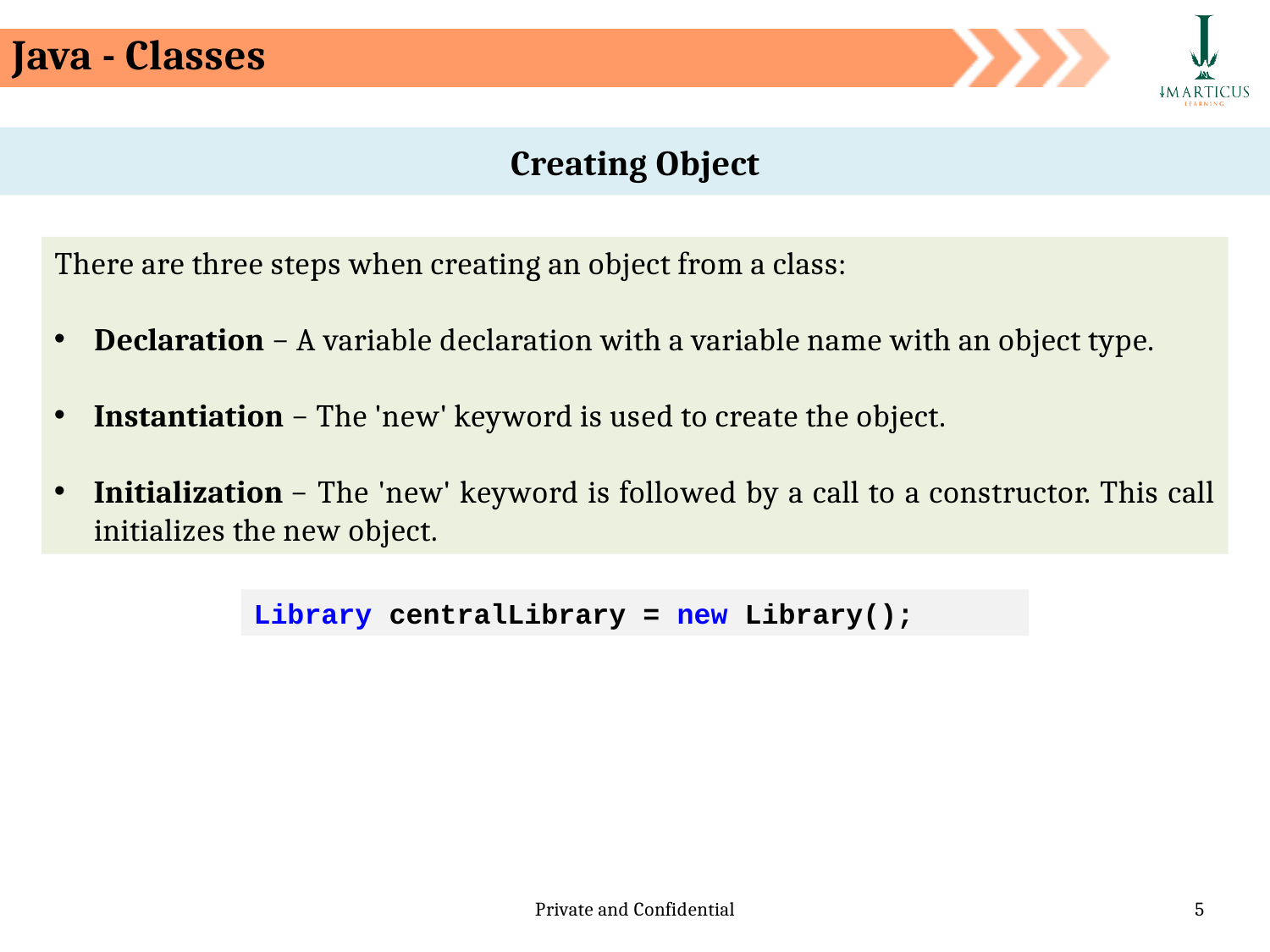

Java - Classes

Creating Object
There are three steps when creating an object from a class:

Declaration − A variable declaration with a variable name with an object type.

Instantiation − The 'new' keyword is used to create the object.

Initialization − The 'new' keyword is followed by a call to a constructor. This call initializes the new object.
Library centralLibrary = new Library();